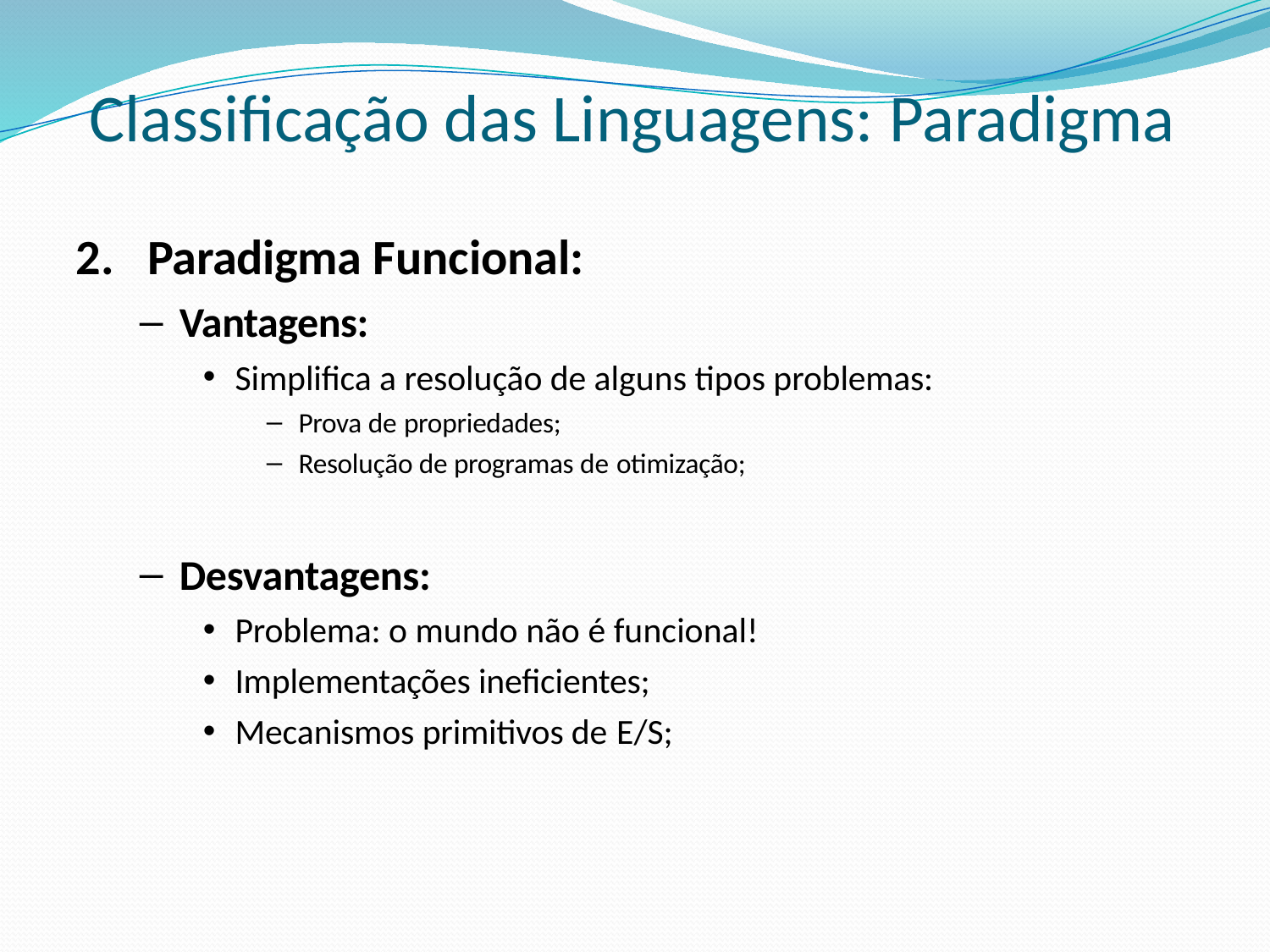

# Classificação das Linguagens: Paradigma
Paradigma Funcional:
Vantagens:
Simplifica a resolução de alguns tipos problemas:
Prova de propriedades;
Resolução de programas de otimização;

Desvantagens:
Problema: o mundo não é funcional!
Implementações ineficientes;
Mecanismos primitivos de E/S;